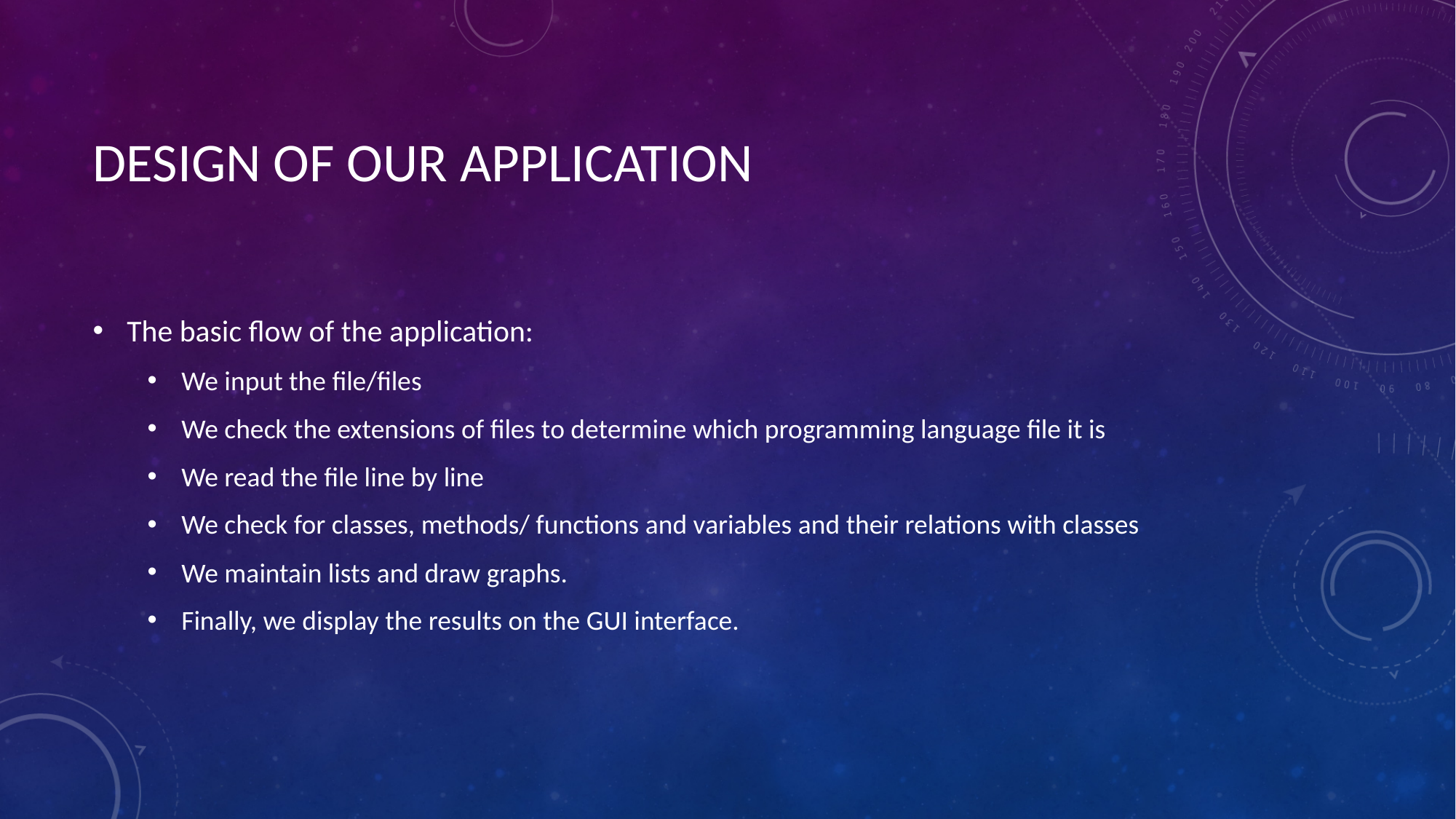

# Design of our application
The basic flow of the application:
We input the file/files
We check the extensions of files to determine which programming language file it is
We read the file line by line
We check for classes, methods/ functions and variables and their relations with classes
We maintain lists and draw graphs.
Finally, we display the results on the GUI interface.